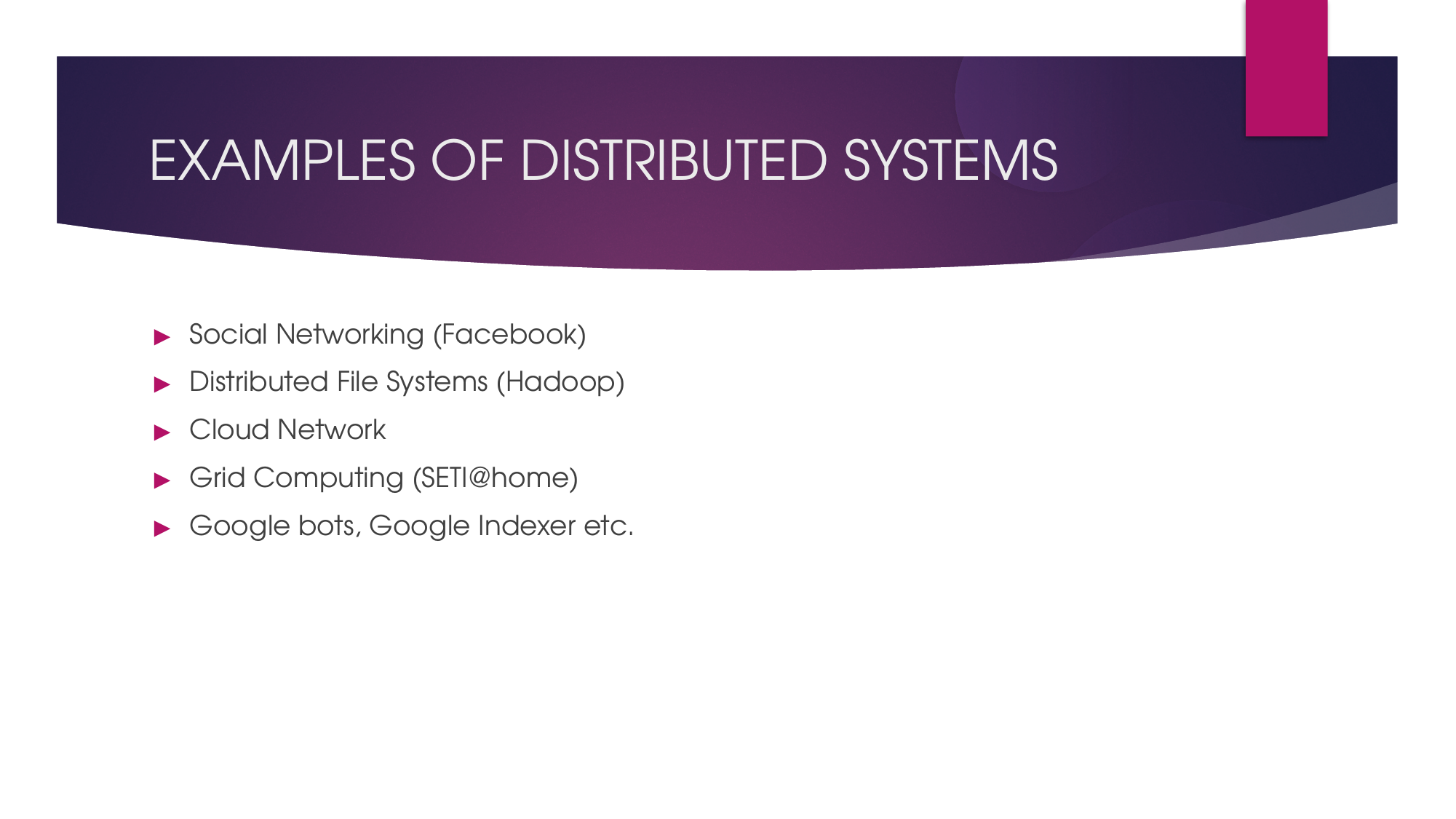

EXAMPLES OF DISTRIBUTED SYSTEMS
Social Networking (Facebook)
Distributed File Systems (Hadoop)
Cloud Network
Grid Computing (SETI@home)
Google bots, Google Indexer etc.